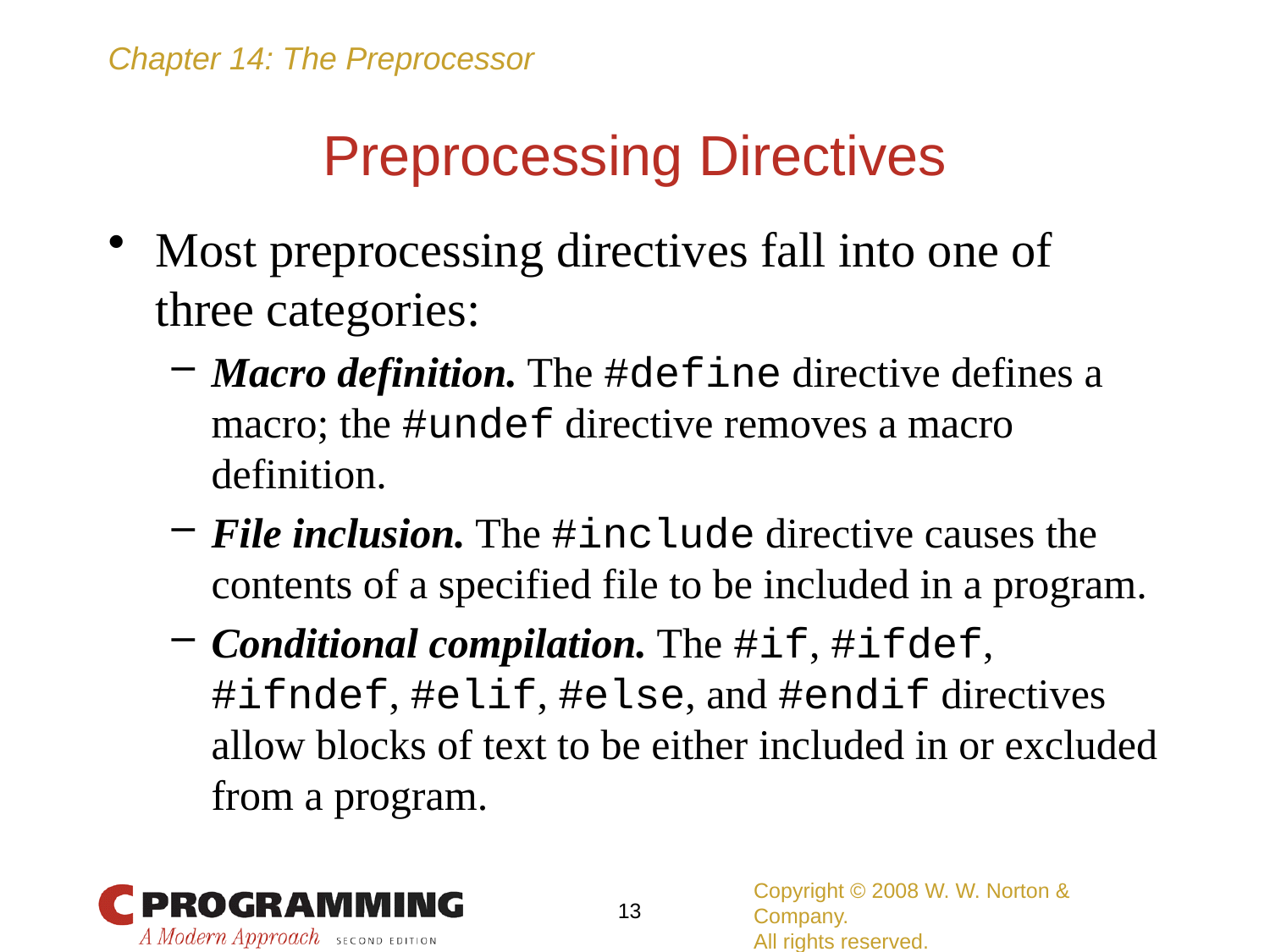

# Preprocessing Directives
Most preprocessing directives fall into one of three categories:
Macro definition. The #define directive defines a macro; the #undef directive removes a macro definition.
File inclusion. The #include directive causes the contents of a specified file to be included in a program.
Conditional compilation. The #if, #ifdef, #ifndef, #elif, #else, and #endif directives allow blocks of text to be either included in or excluded from a program.
Copyright © 2008 W. W. Norton & Company.
All rights reserved.
13